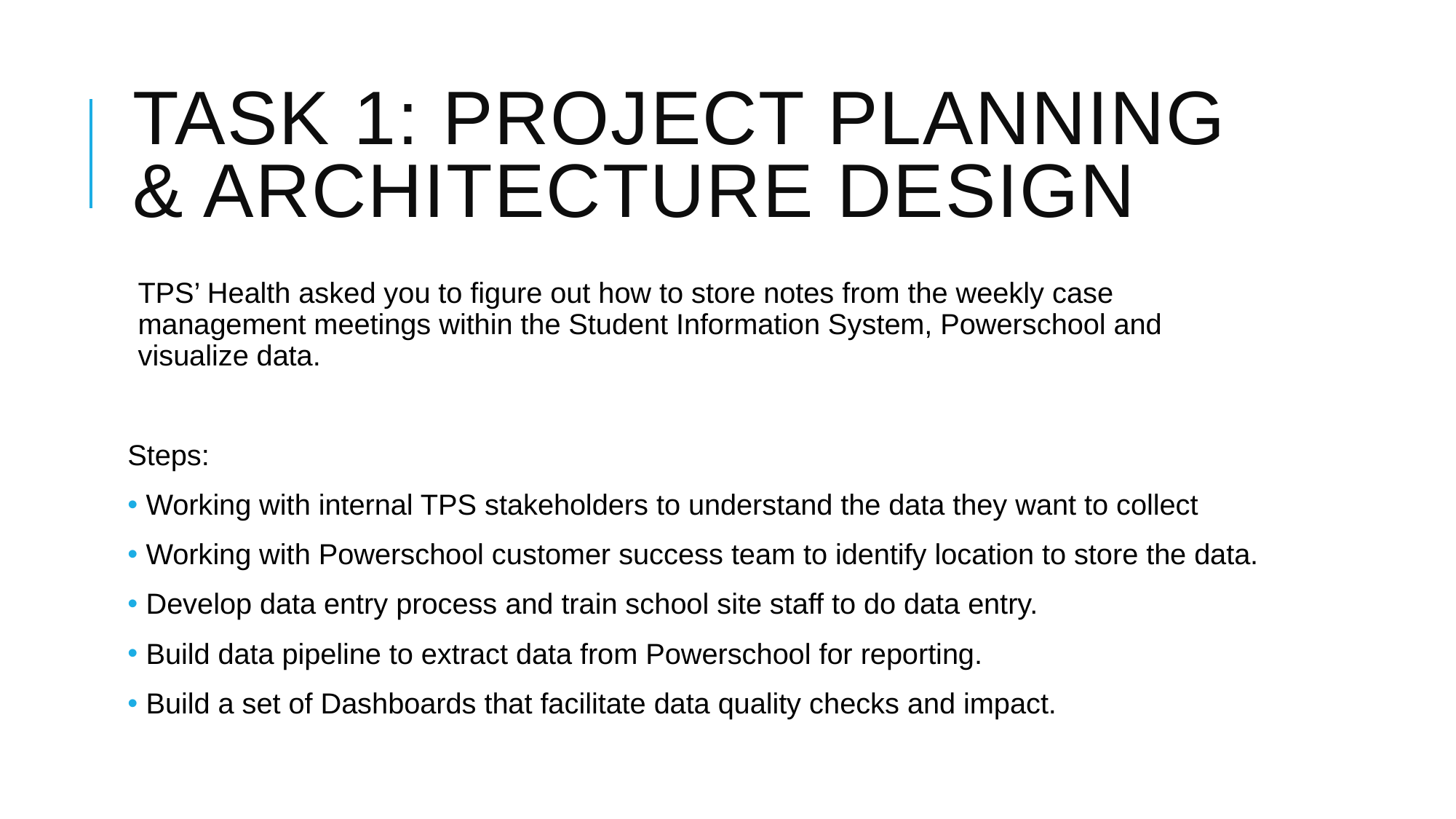

# Task 1: Project Planning & Architecture Design
TPS’ Health asked you to figure out how to store notes from the weekly case management meetings within the Student Information System, Powerschool and visualize data.

Steps:
 Working with internal TPS stakeholders to understand the data they want to collect
 Working with Powerschool customer success team to identify location to store the data.
 Develop data entry process and train school site staff to do data entry.
 Build data pipeline to extract data from Powerschool for reporting.
 Build a set of Dashboards that facilitate data quality checks and impact.